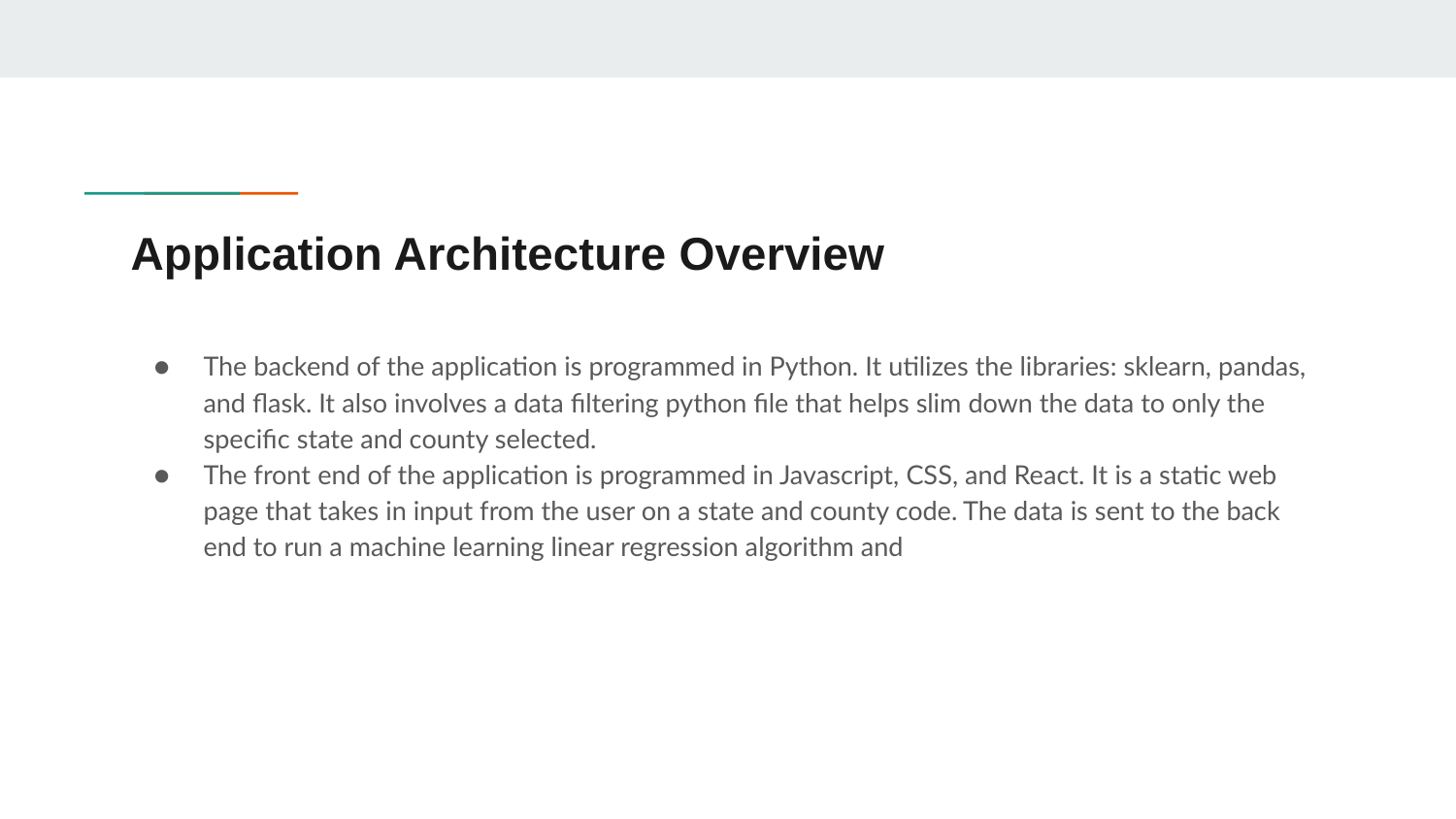

# Application Architecture Overview
The backend of the application is programmed in Python. It utilizes the libraries: sklearn, pandas, and flask. It also involves a data filtering python file that helps slim down the data to only the specific state and county selected.
The front end of the application is programmed in Javascript, CSS, and React. It is a static web page that takes in input from the user on a state and county code. The data is sent to the back end to run a machine learning linear regression algorithm and